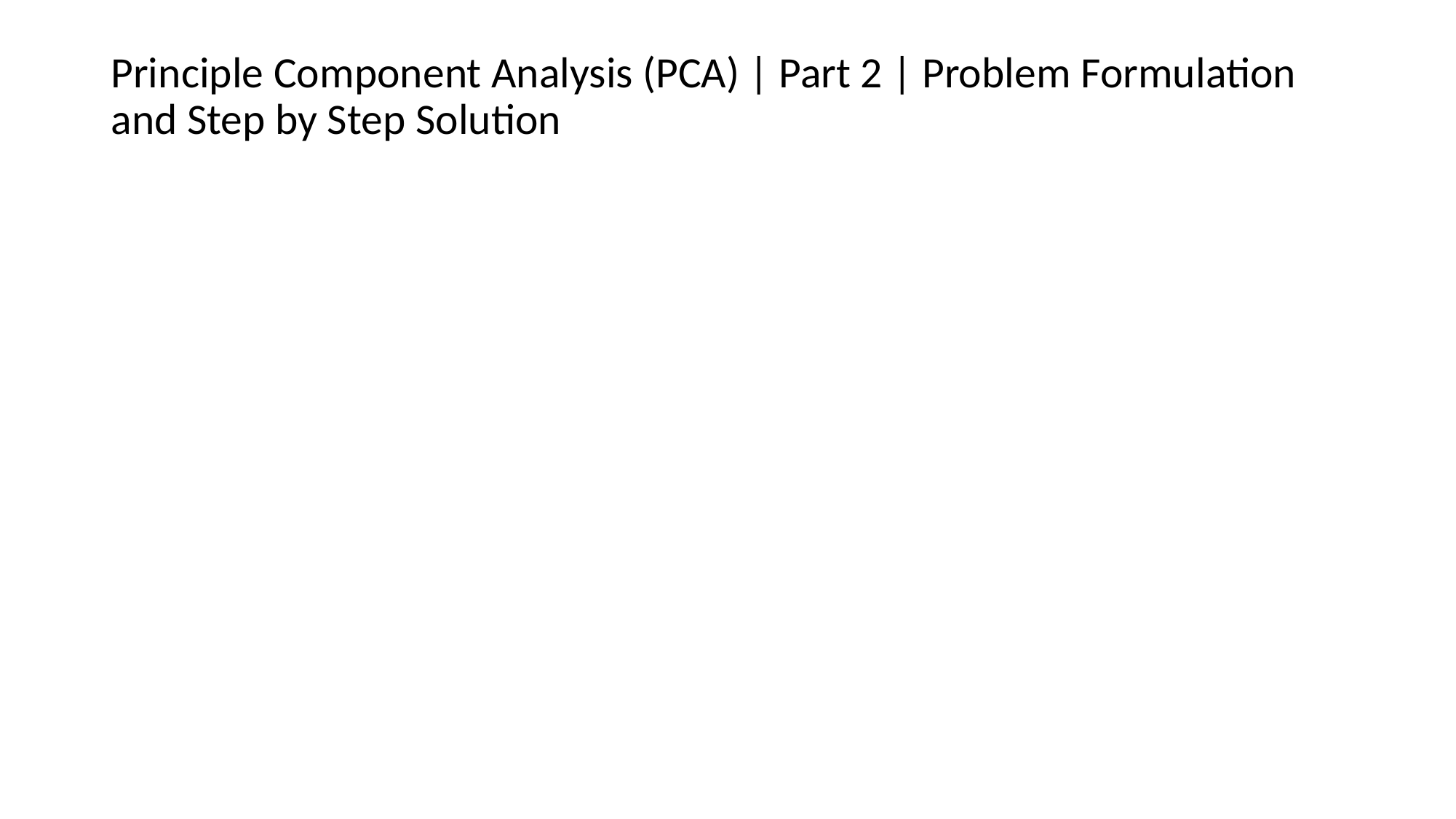

# Principle Component Analysis (PCA) | Part 2 | Problem Formulation and Step by Step Solution